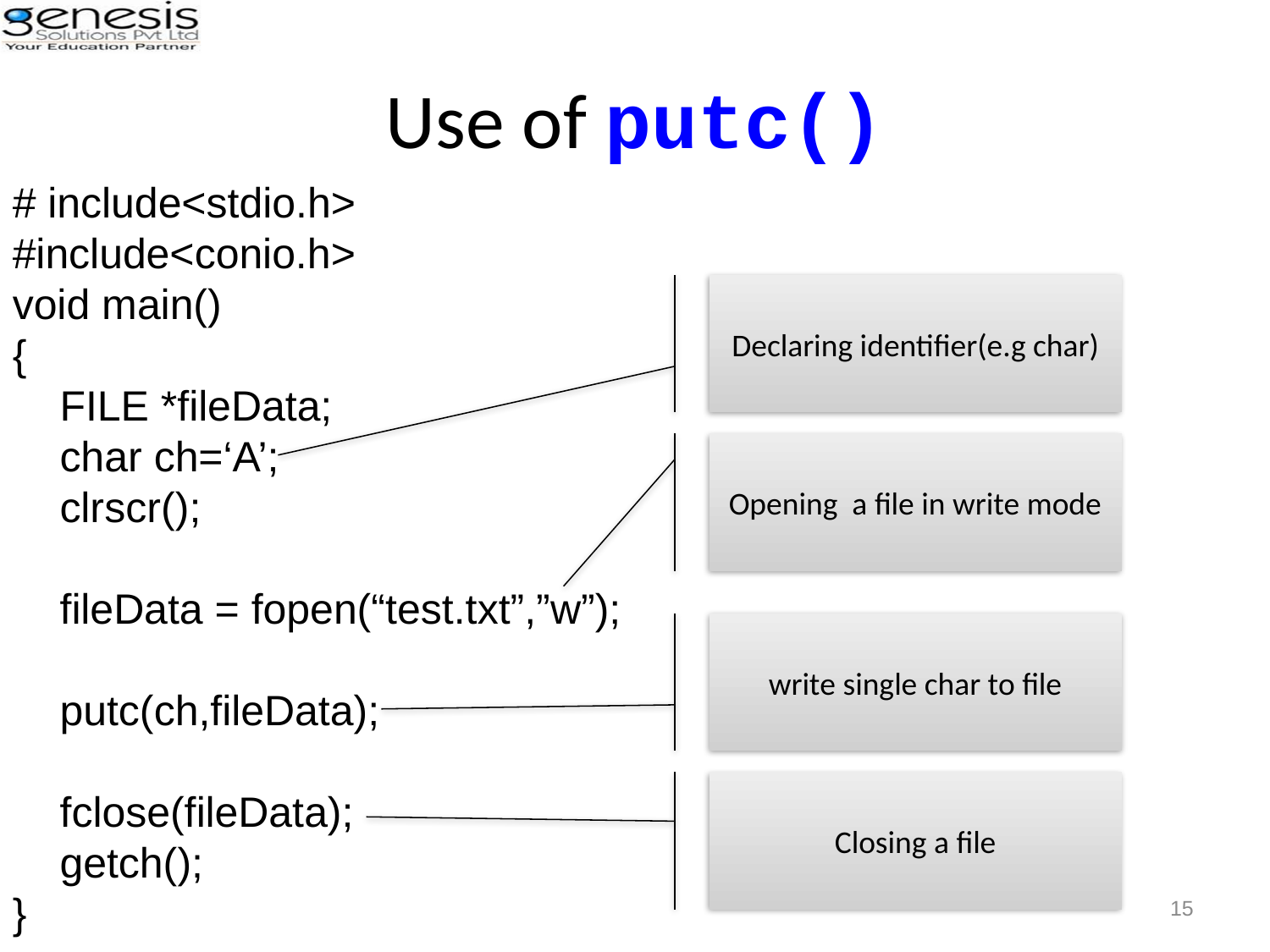

# Use of putc()
# include<stdio.h>
#include<conio.h>
void main()
{
    FILE *fileData;
    char ch=‘A’;
    clrscr();

    fileData = fopen(“test.txt”,”w”);

    putc(ch,fileData);

    fclose(fileData);
    getch();
}
Declaring identifier(e.g char)
Opening  a file in write mode
write single char to file
Closing a file
15